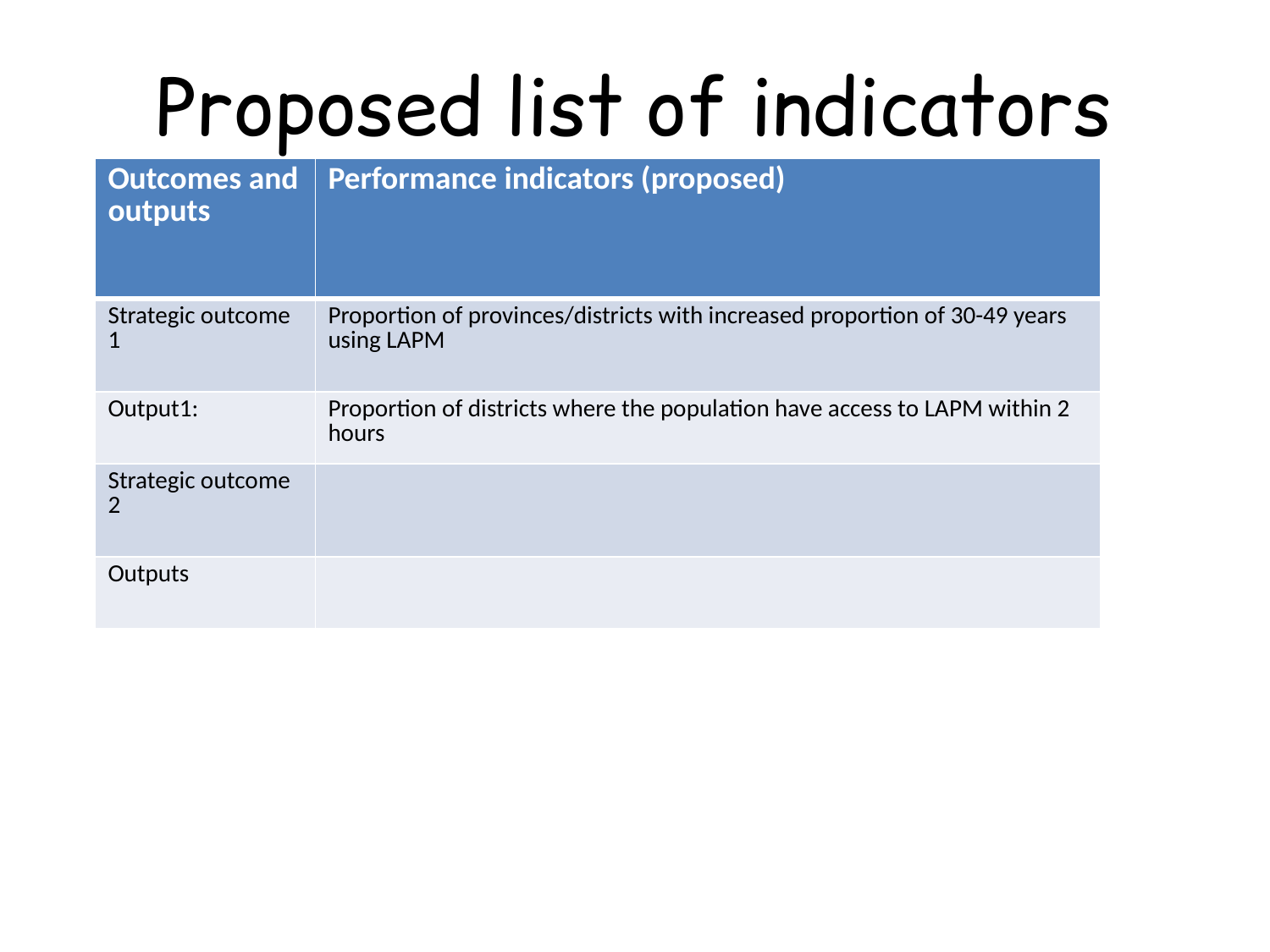

# Proposed list of indicators
| Outcomes and outputs | Performance indicators (proposed) |
| --- | --- |
| Strategic outcome 1 | Proportion of provinces/districts with increased proportion of 30-49 years using LAPM |
| Output1: | Proportion of districts where the population have access to LAPM within 2 hours |
| Strategic outcome 2 |  |
| Outputs |  |